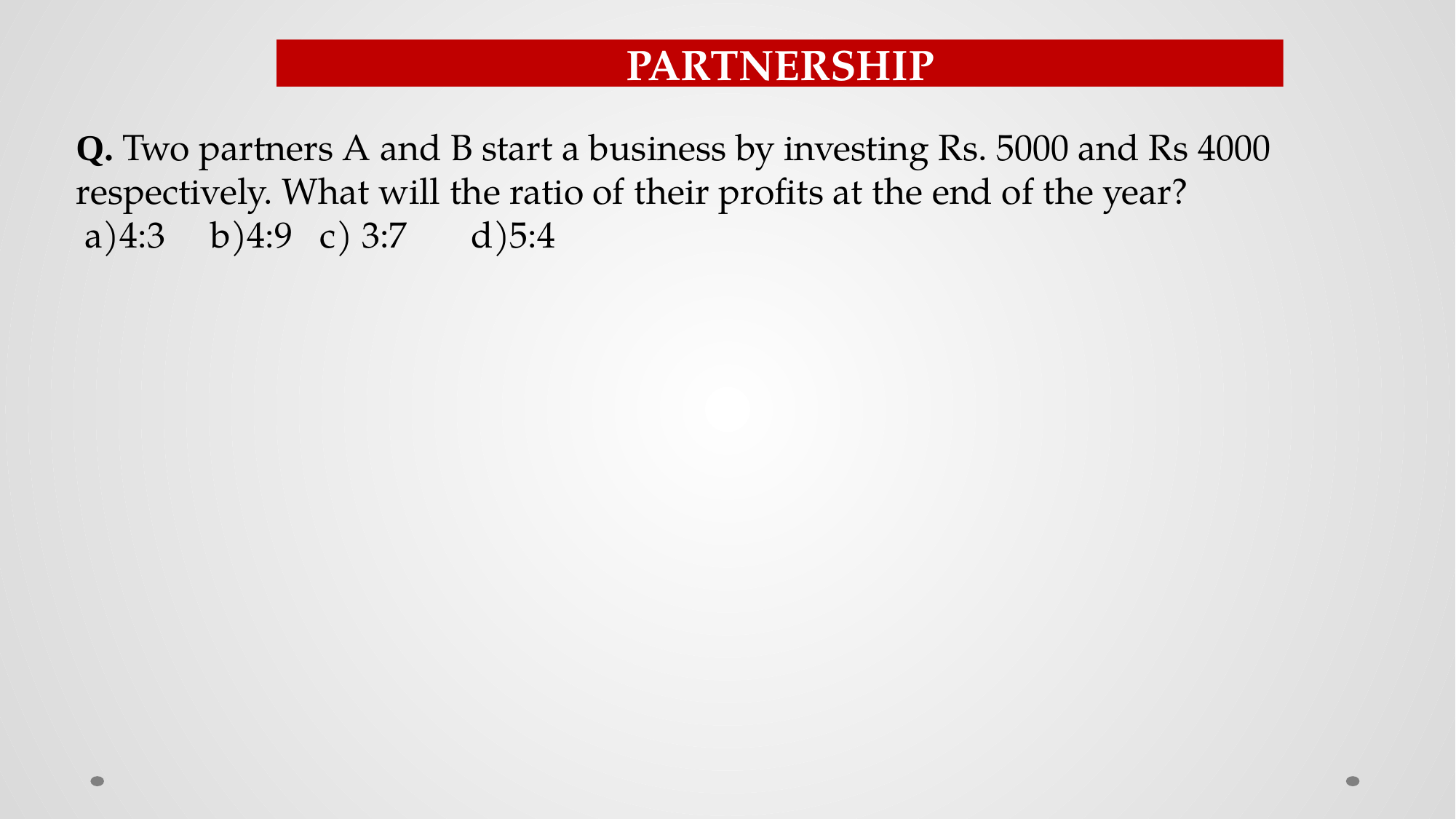

PARTNERSHIP

Q. Two partners A and B start a business by investing Rs. 5000 and Rs 4000 respectively. What will the ratio of their profits at the end of the year?
 a)4:3     b)4:9   c) 3:7       d)5:4